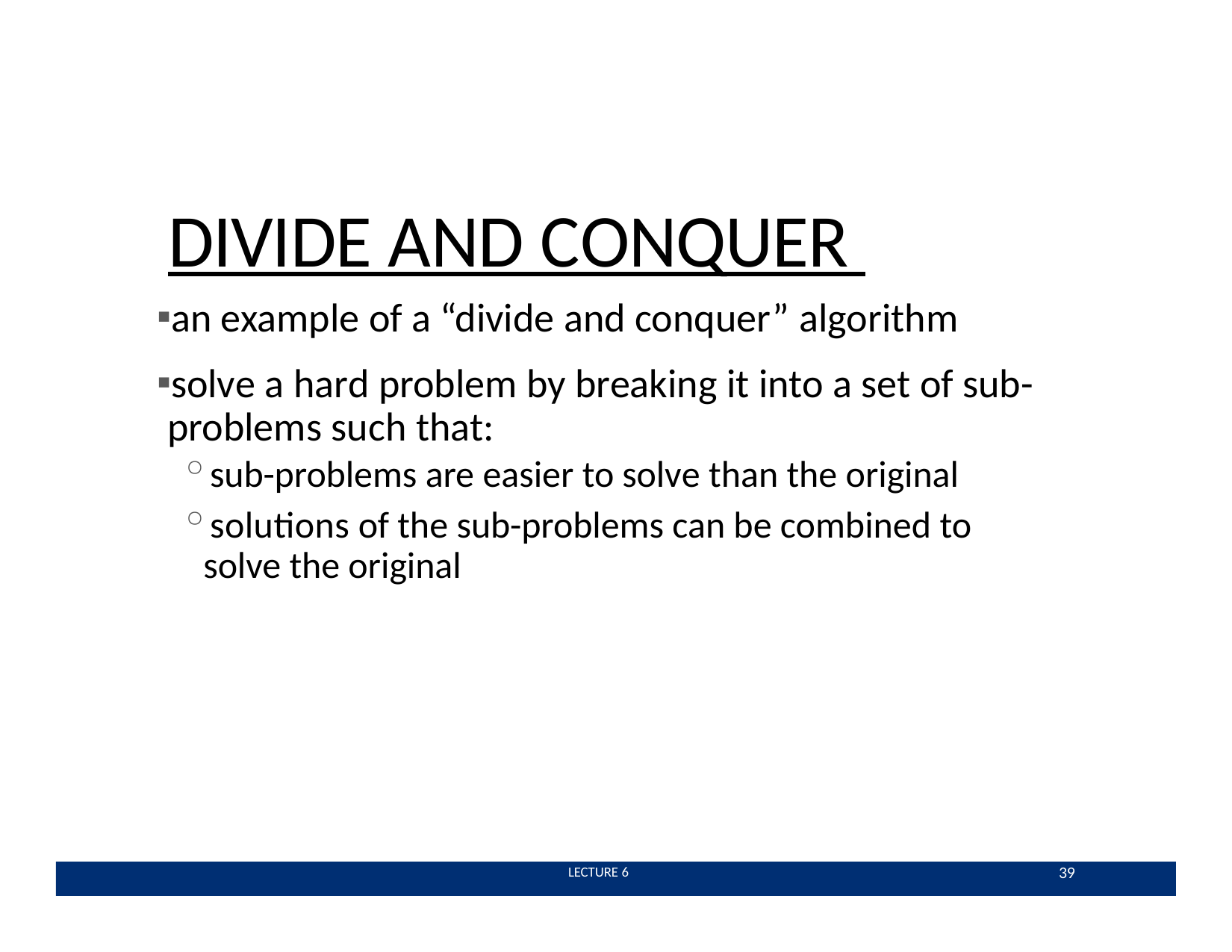

# DIVIDE AND CONQUER
an example of a “divide and conquer” algorithm
solve a hard problem by breaking it into a set of sub- problems such that:
sub-problems are easier to solve than the original
solutions of the sub-problems can be combined to solve the original
39
 LECTURE 6